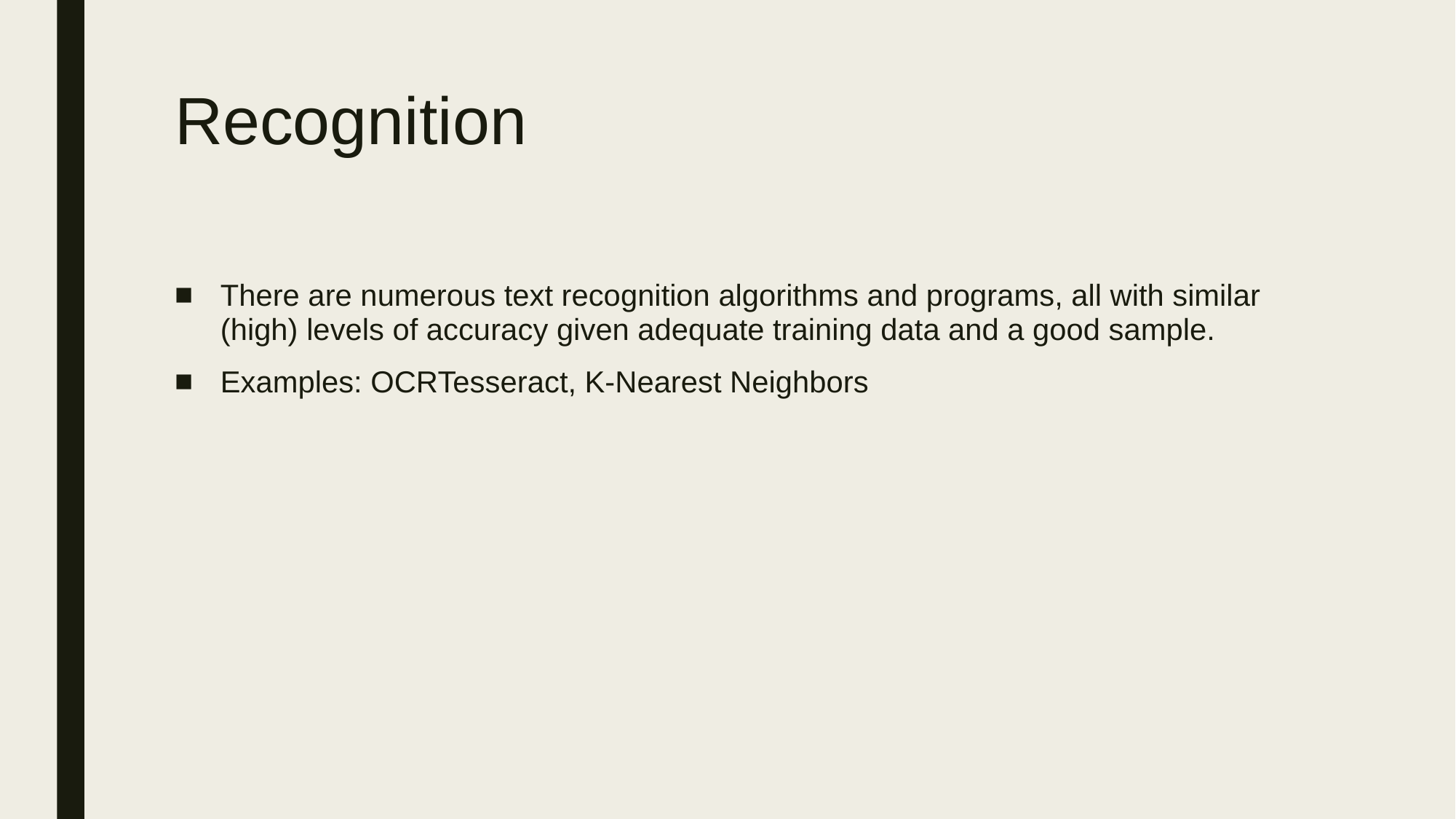

# Recognition
There are numerous text recognition algorithms and programs, all with similar (high) levels of accuracy given adequate training data and a good sample.
Examples: OCRTesseract, K-Nearest Neighbors